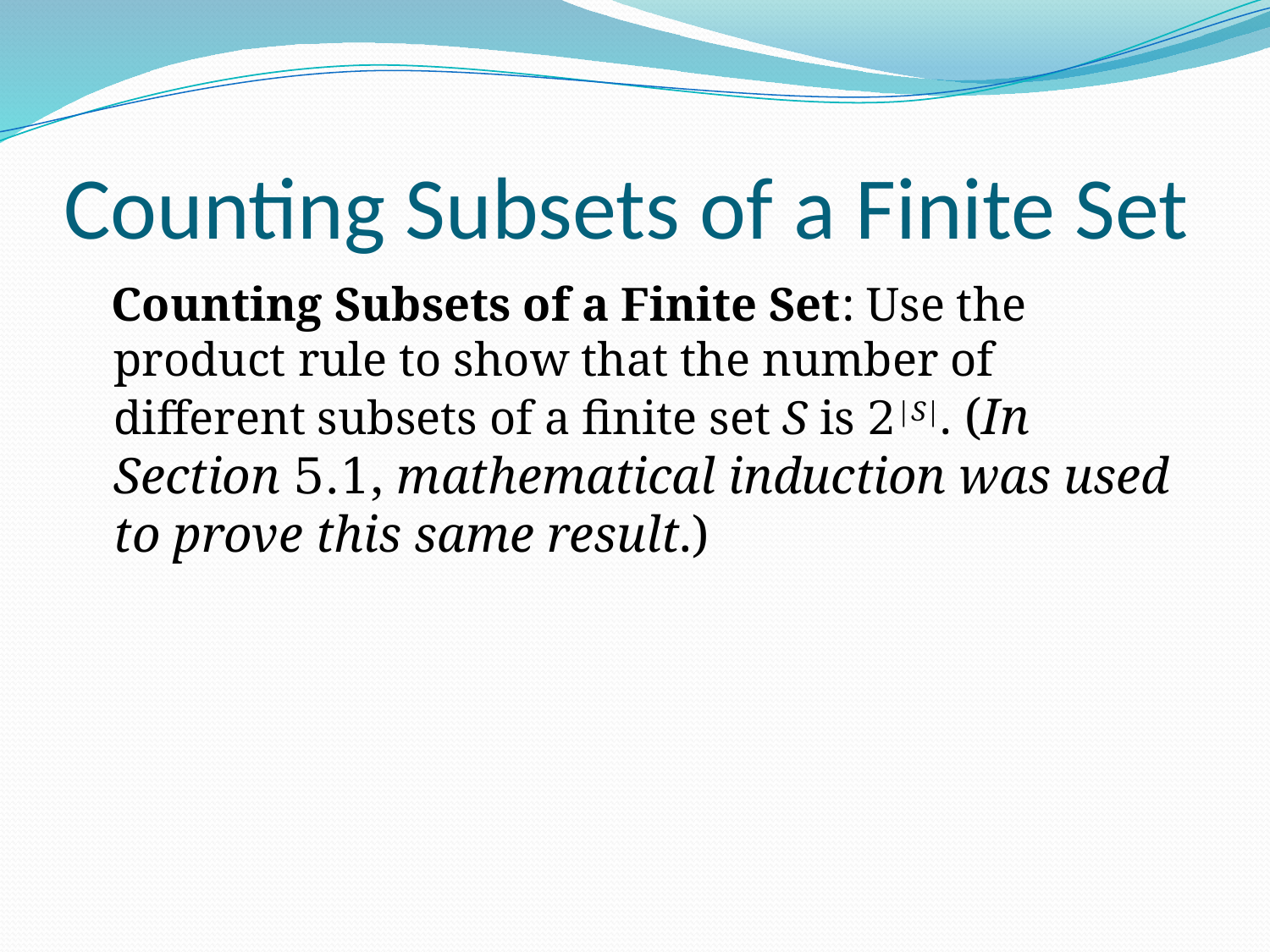

# Counting Subsets of a Finite Set
   Counting Subsets of a Finite Set: Use the product rule to show that the number of different subsets of a finite set S is 2|S|. (In Section 5.1, mathematical induction was used to prove this same result.)